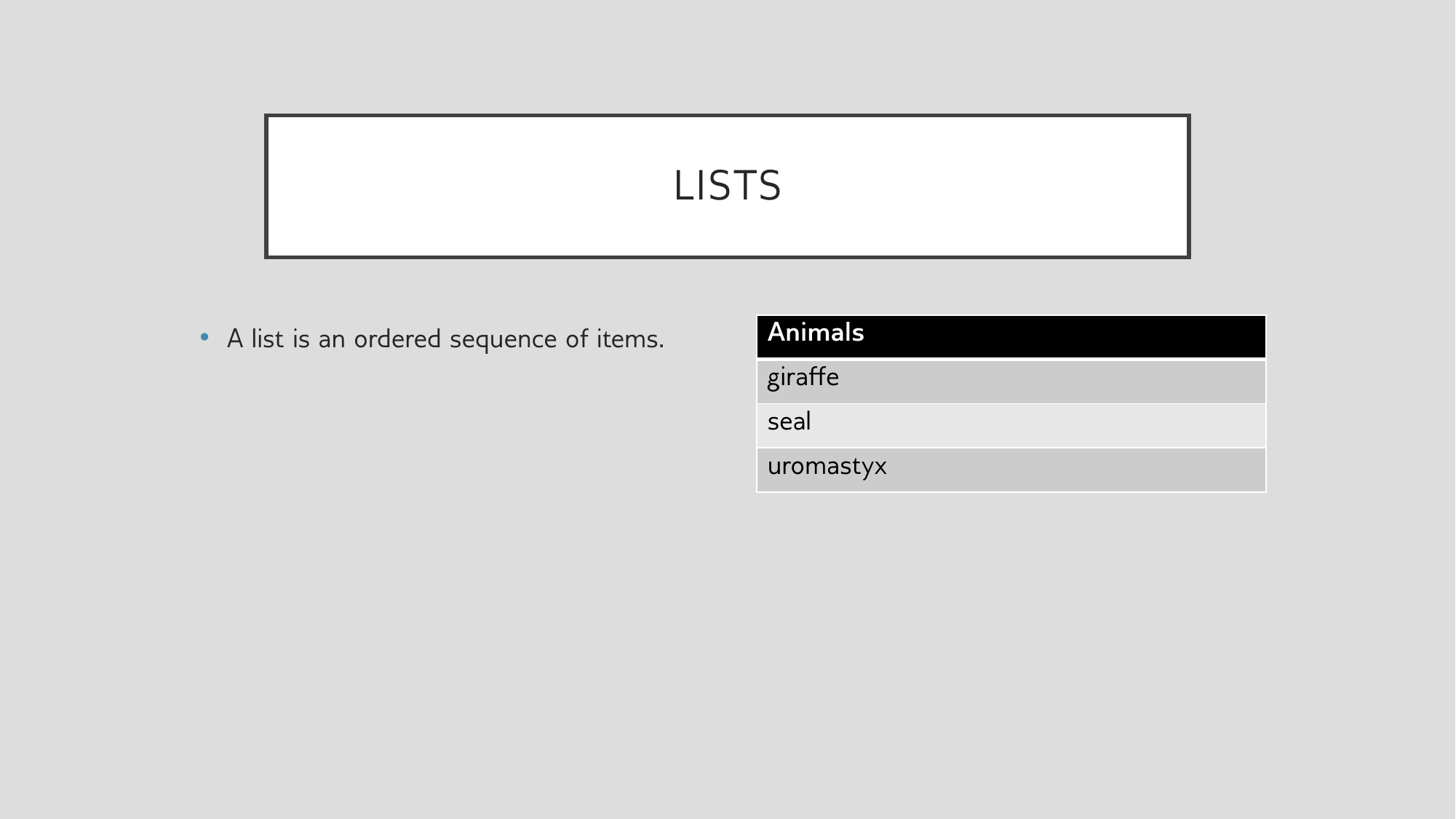

# Lists
A list is an ordered sequence of items.

| Animals |
| --- |
| giraffe |
| seal |
| uromastyx |